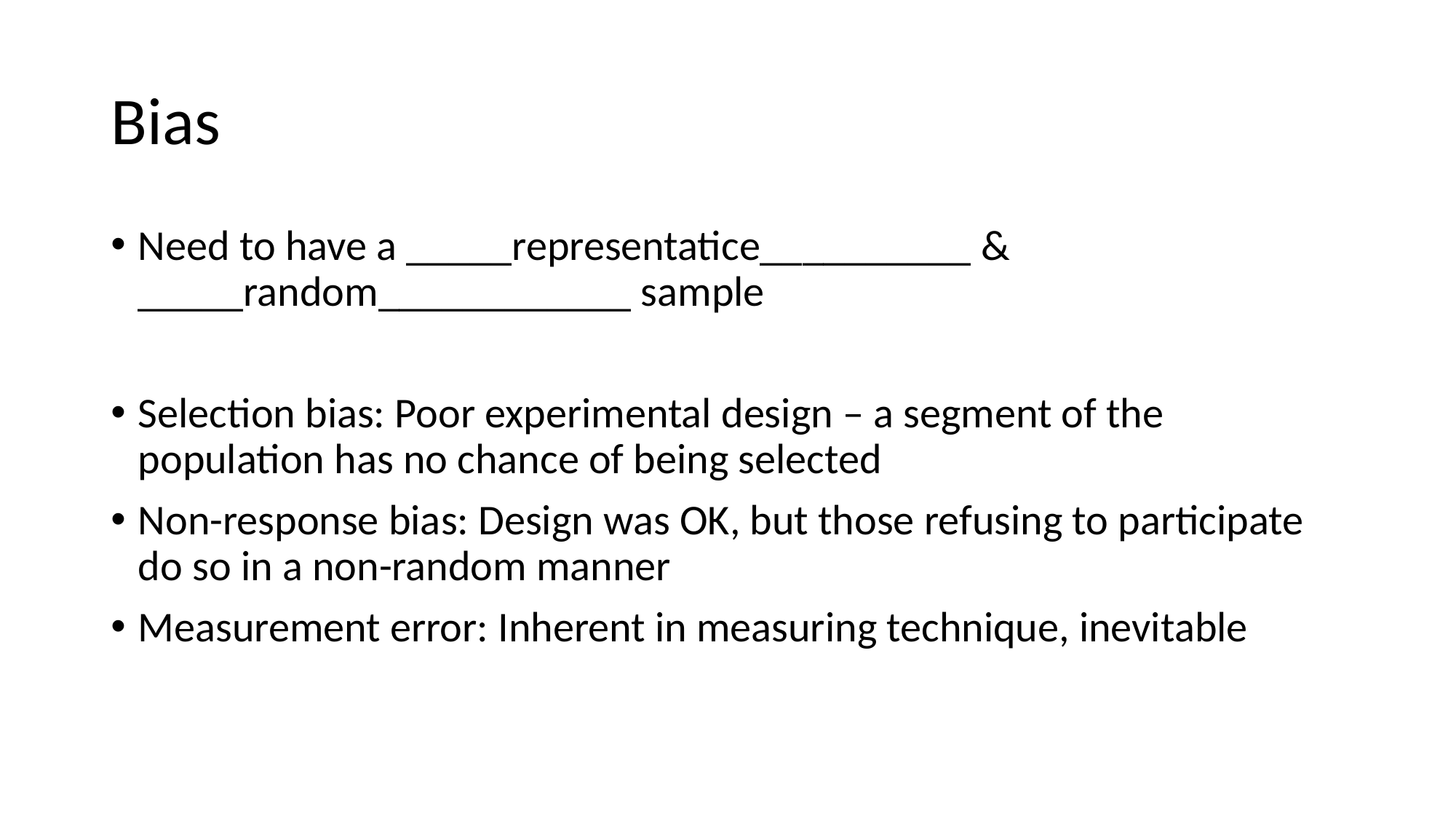

# Bias
Need to have a _____representatice__________ & _____random____________ sample

Selection bias: Poor experimental design – a segment of the population has no chance of being selected
Non-response bias: Design was OK, but those refusing to participate do so in a non-random manner
Measurement error: Inherent in measuring technique, inevitable